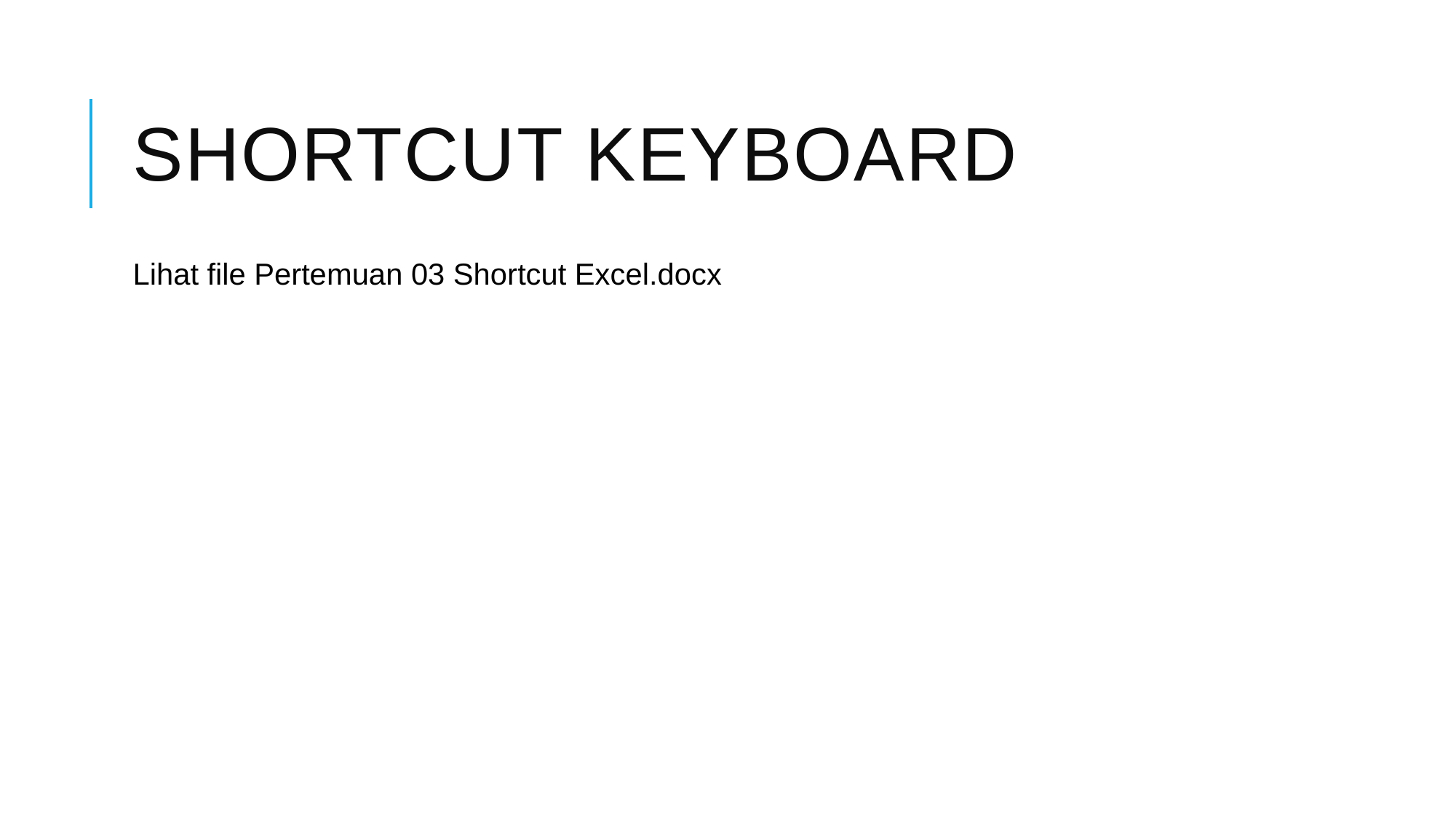

# Shortcut Keyboard
Lihat file Pertemuan 03 Shortcut Excel.docx